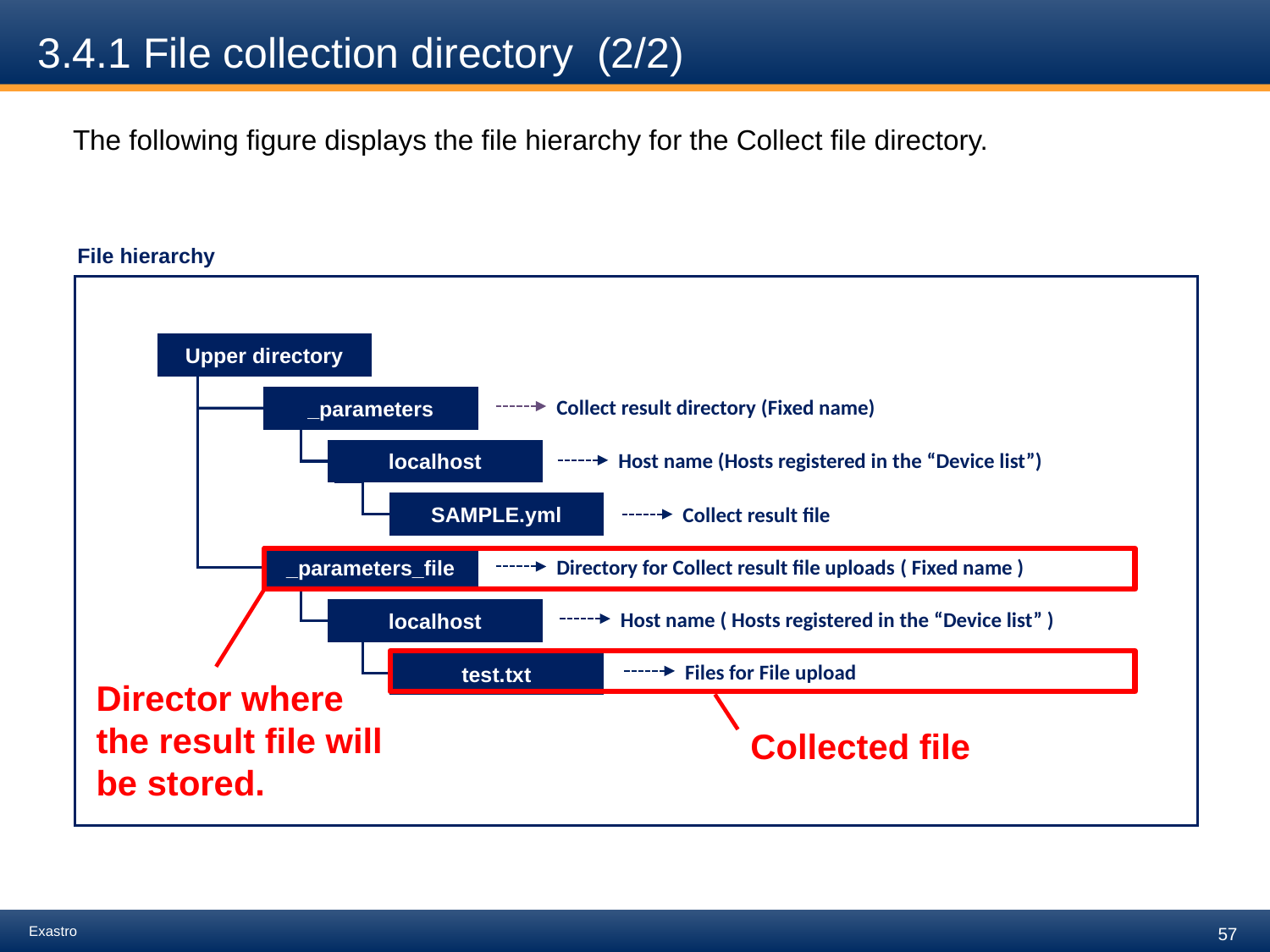

# 3.4.1 File collection directory  (2/2)
The following figure displays the file hierarchy for the Collect file directory.

File hierarchy

Upper directory
_parameters
localhost
SAMPLE.yml
_parameters_file
localhost
test.txt
Collect result directory (Fixed name)
Host name (Hosts registered in the “Device list”)
Collect result file
Directory for Collect result file uploads ( Fixed name )

Host name ( Hosts registered in the “Device list” )

Files for File upload
Director where the result file will be stored.
Collected file